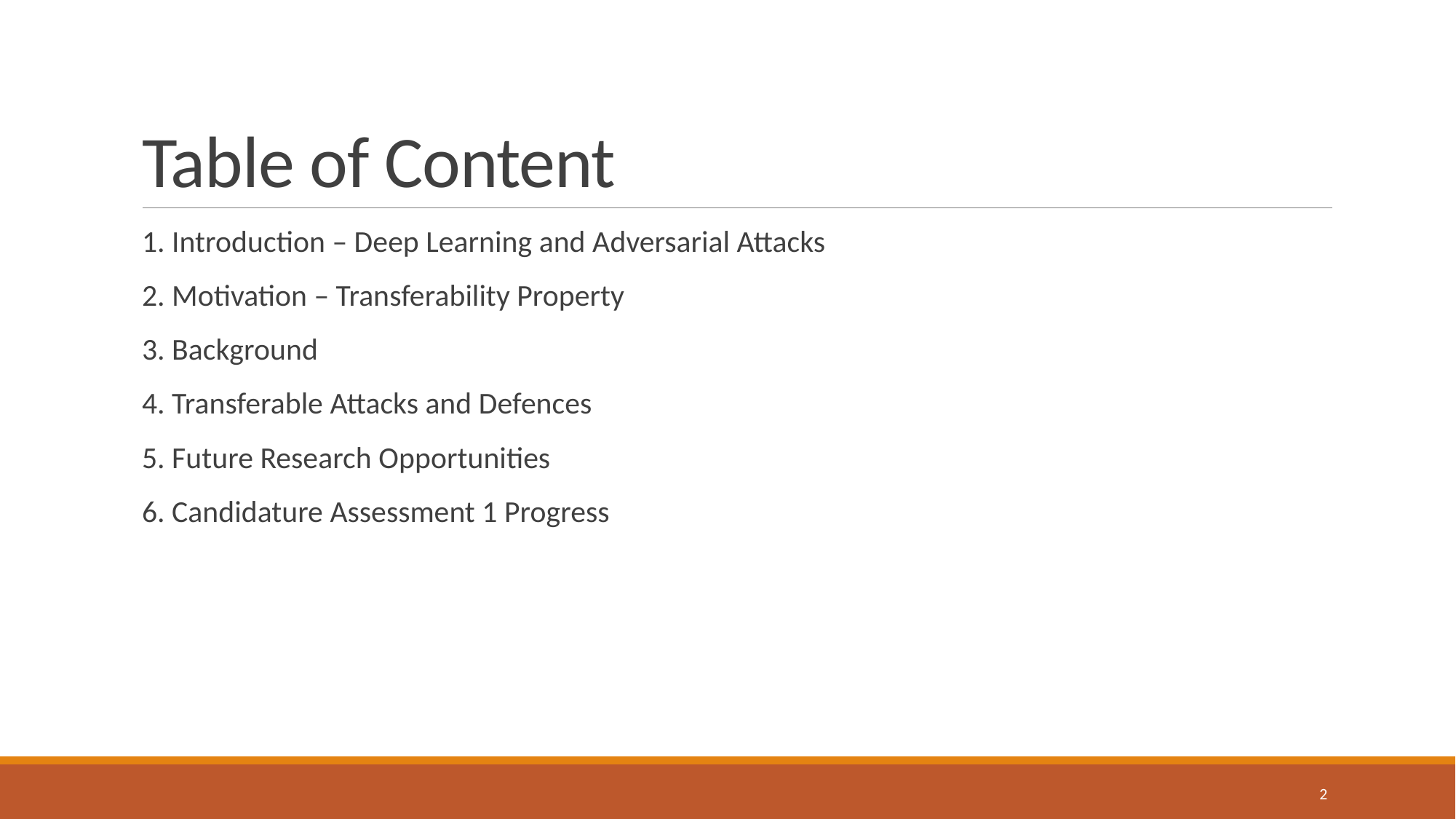

# Table of Content
1. Introduction – Deep Learning and Adversarial Attacks
2. Motivation – Transferability Property
3. Background
4. Transferable Attacks and Defences
5. Future Research Opportunities
6. Candidature Assessment 1 Progress
2